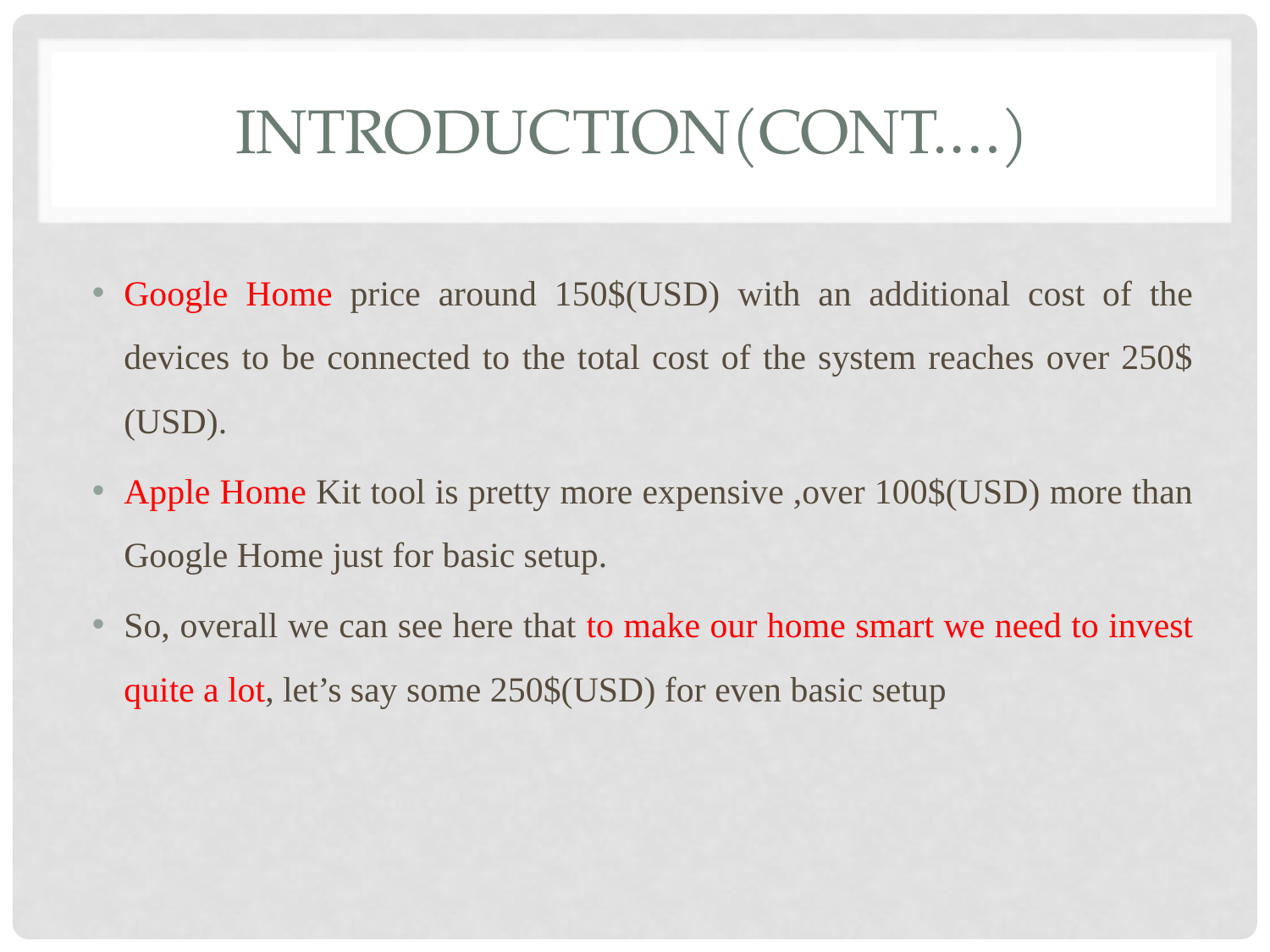

# Introduction(cont.…)
Google Home price around 150$(USD) with an additional cost of the devices to be connected to the total cost of the system reaches over 250$(USD).
Apple Home Kit tool is pretty more expensive ,over 100$(USD) more than Google Home just for basic setup.
So, overall we can see here that to make our home smart we need to invest quite a lot, let’s say some 250$(USD) for even basic setup